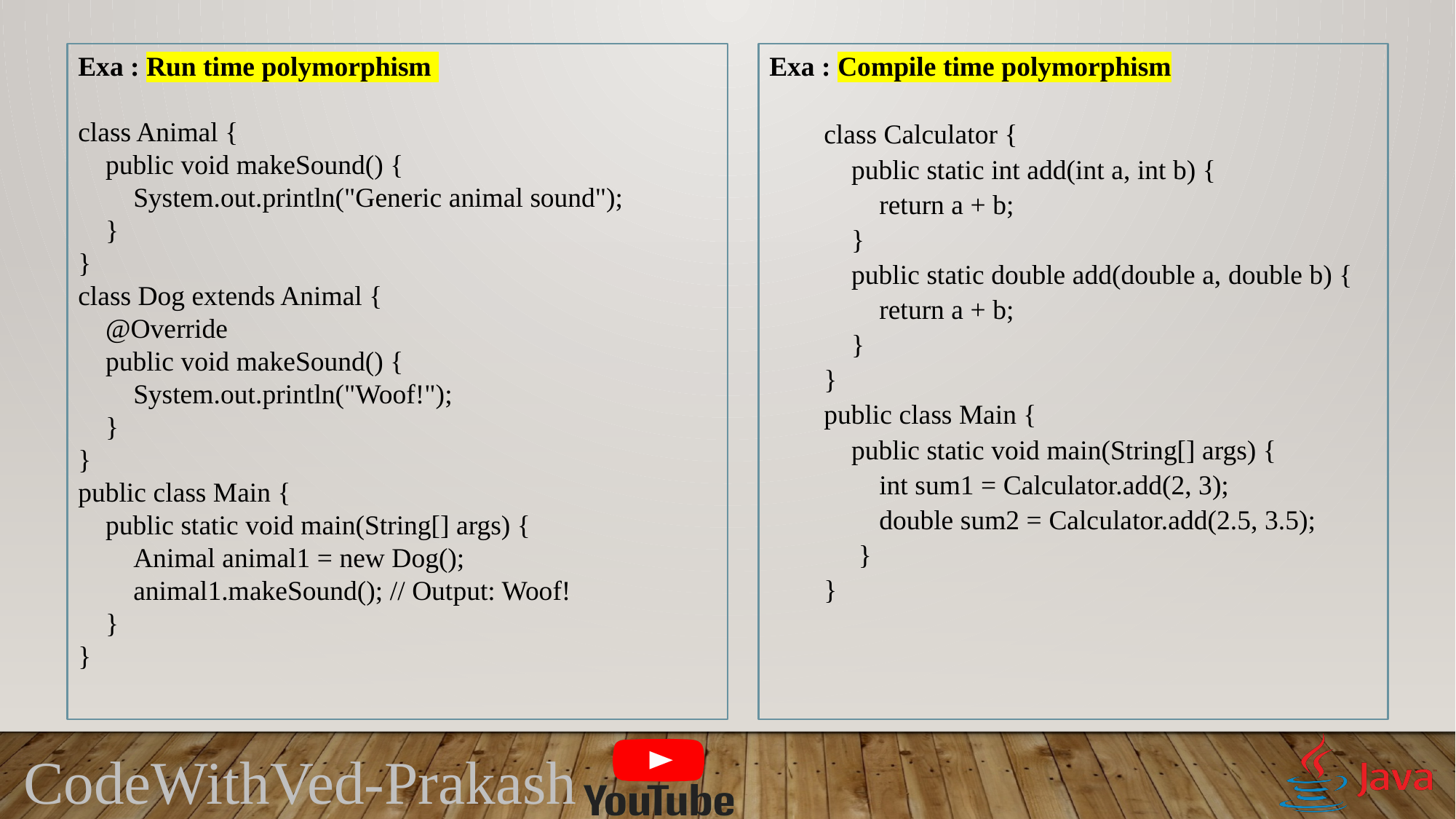

Exa : Run time polymorphism

class Animal {
    public void makeSound() {
        System.out.println("Generic animal sound");
    }
}
class Dog extends Animal {
    @Override
    public void makeSound() {
        System.out.println("Woof!");
    }
}
public class Main {
    public static void main(String[] args) {
        Animal animal1 = new Dog();
        animal1.makeSound(); // Output: Woof!
    }
}
Exa : Compile time polymorphism

class Calculator {
    public static int add(int a, int b) {
        return a + b;
    }
    public static double add(double a, double b) {
        return a + b;
    }
}
public class Main {
    public static void main(String[] args) {
        int sum1 = Calculator.add(2, 3);
        double sum2 = Calculator.add(2.5, 3.5);
     }
}